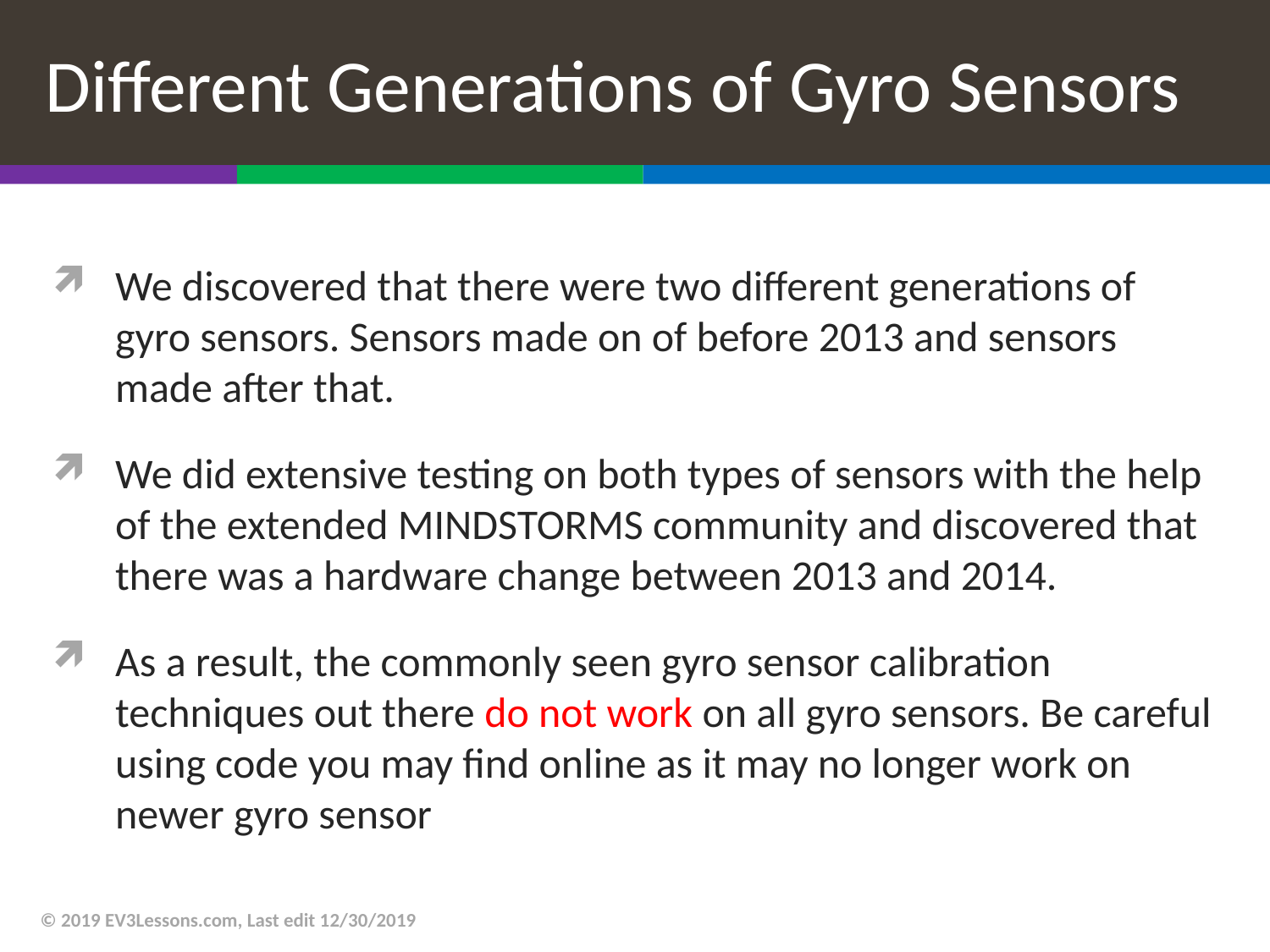

# Different Generations of Gyro Sensors
We discovered that there were two different generations of gyro sensors. Sensors made on of before 2013 and sensors made after that.
We did extensive testing on both types of sensors with the help of the extended MINDSTORMS community and discovered that there was a hardware change between 2013 and 2014.
As a result, the commonly seen gyro sensor calibration techniques out there do not work on all gyro sensors. Be careful using code you may find online as it may no longer work on newer gyro sensor
© 2019 EV3Lessons.com, Last edit 12/30/2019